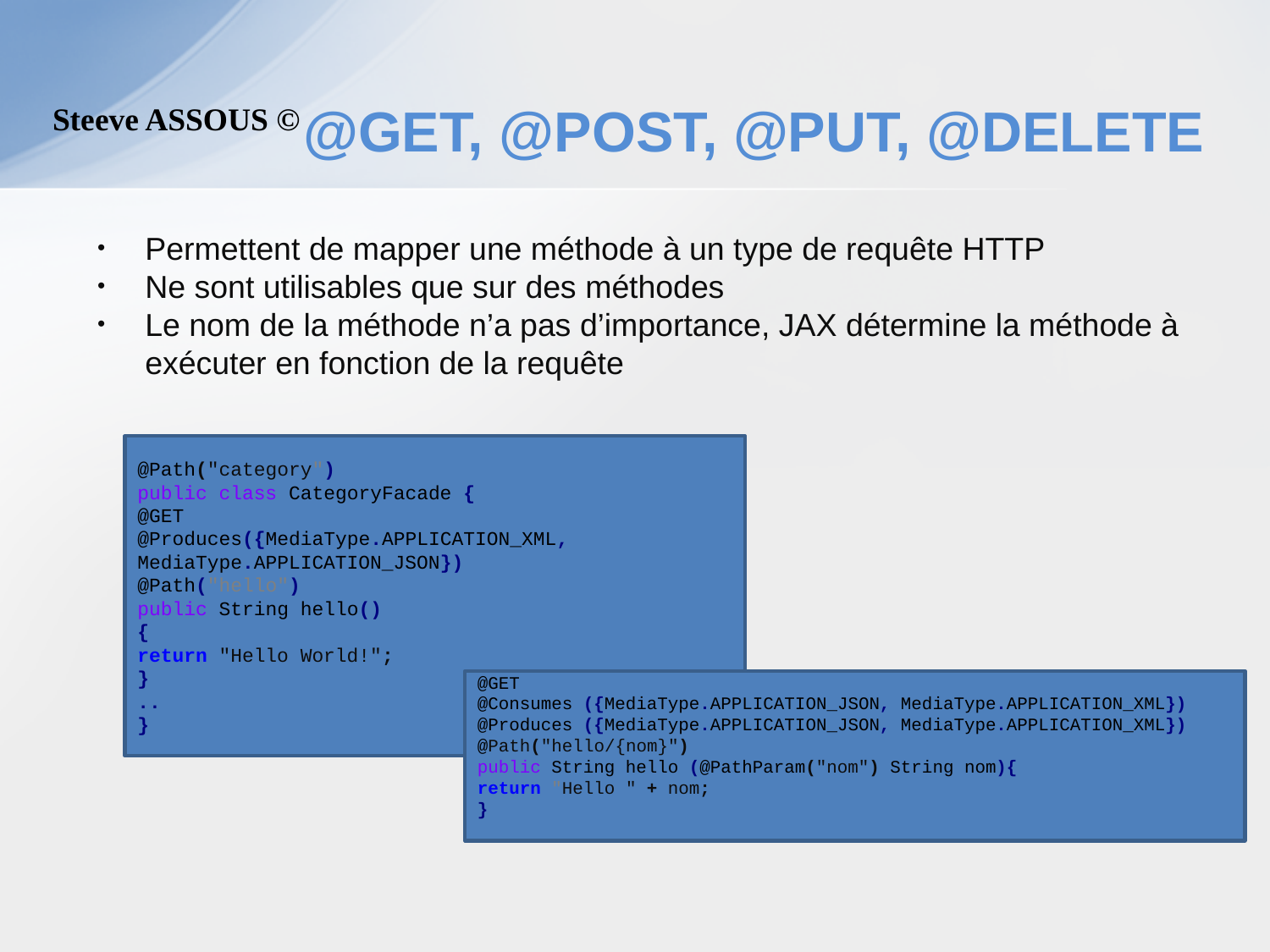

# @GET, @POST, @PUT, @DELETE
Permettent de mapper une méthode à un type de requête HTTP
Ne sont utilisables que sur des méthodes
Le nom de la méthode n’a pas d’importance, JAX détermine la méthode à exécuter en fonction de la requête

@Path("category")
public class CategoryFacade {
@GET
@Produces({MediaType.APPLICATION_XML, MediaType.APPLICATION_JSON})
@Path("hello")
public String hello()
{
return "Hello World!";
}
..
}
@GET
@Consumes ({MediaType.APPLICATION_JSON, MediaType.APPLICATION_XML}) @Produces ({MediaType.APPLICATION_JSON, MediaType.APPLICATION_XML}) @Path("hello/{nom}")
public String hello (@PathParam("nom") String nom){
return "Hello " + nom;
}